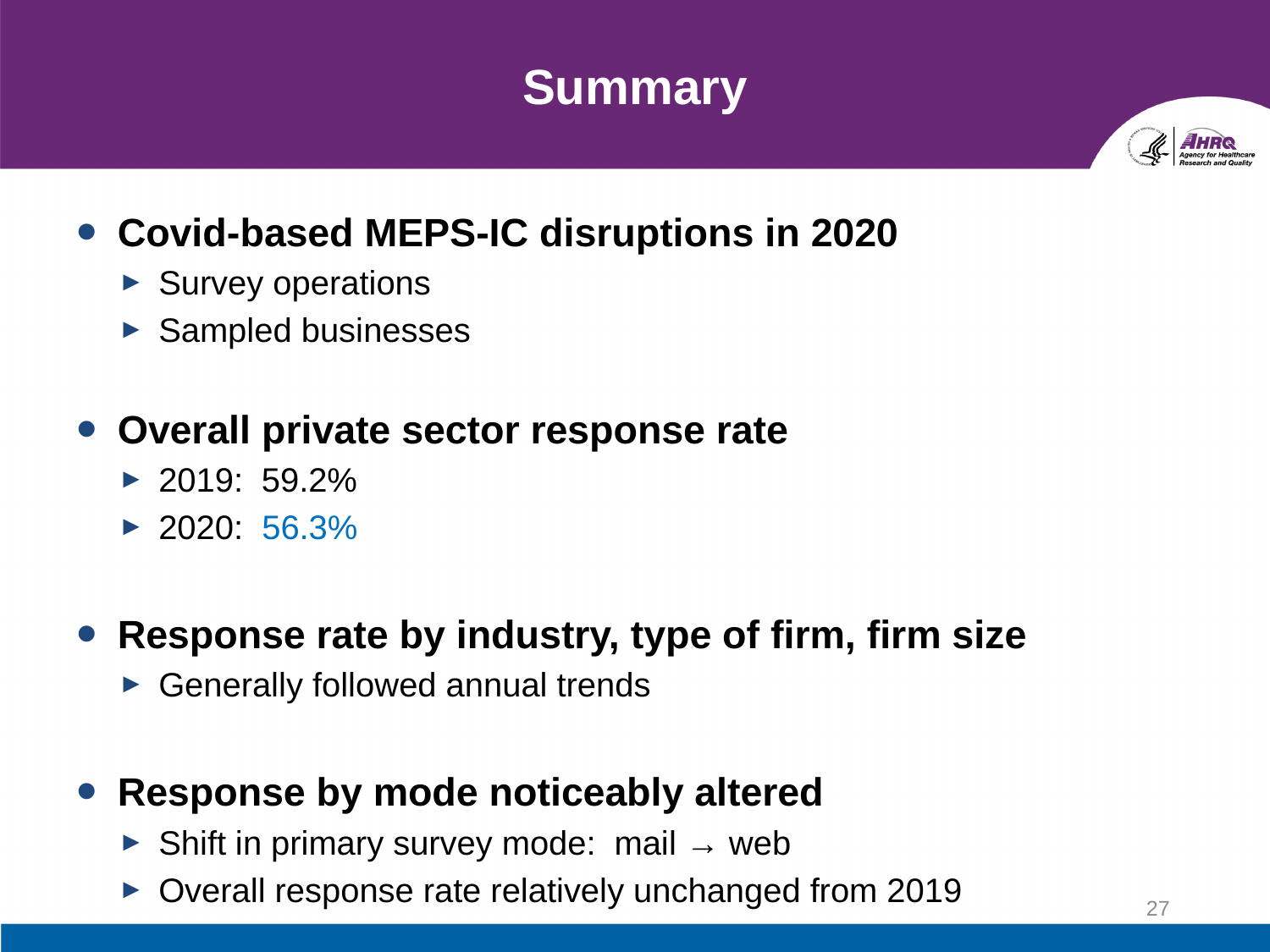

# Summary
Covid-based MEPS-IC disruptions in 2020
Survey operations
Sampled businesses

Overall private sector response rate
2019:  59.2%
2020:  56.3%

Response rate by industry, type of firm, firm size
Generally followed annual trends

Response by mode noticeably altered
Shift in primary survey mode:  mail → web
Overall response rate relatively unchanged from 2019
27